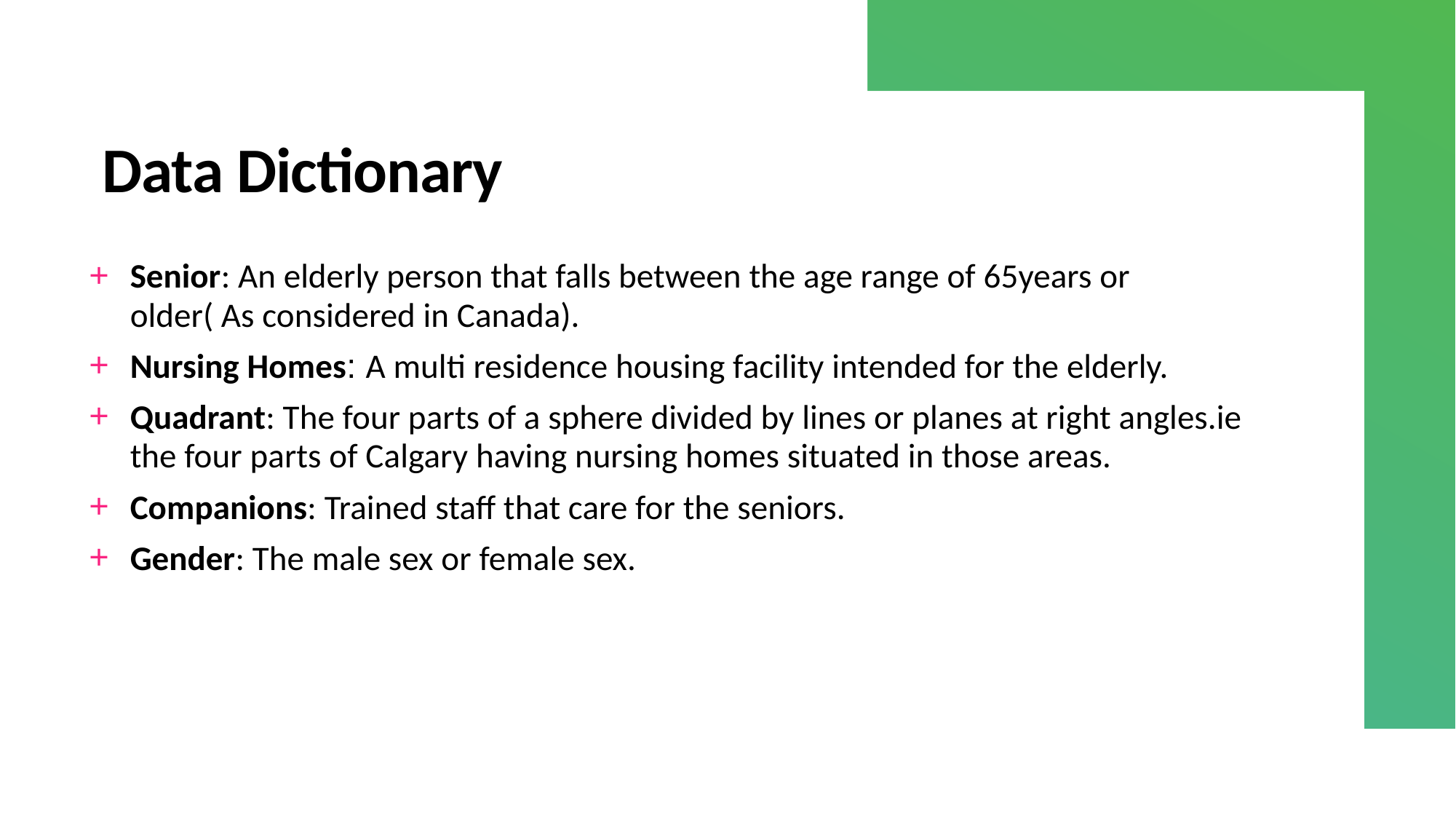

# Data Dictionary
Senior: An elderly person that falls between the age range of 65years or older( As considered in Canada).
Nursing Homes: A multi residence housing facility intended for the elderly.
Quadrant: The four parts of a sphere divided by lines or planes at right angles.ie the four parts of Calgary having nursing homes situated in those areas.
Companions: Trained staff that care for the seniors.
Gender: The male sex or female sex.